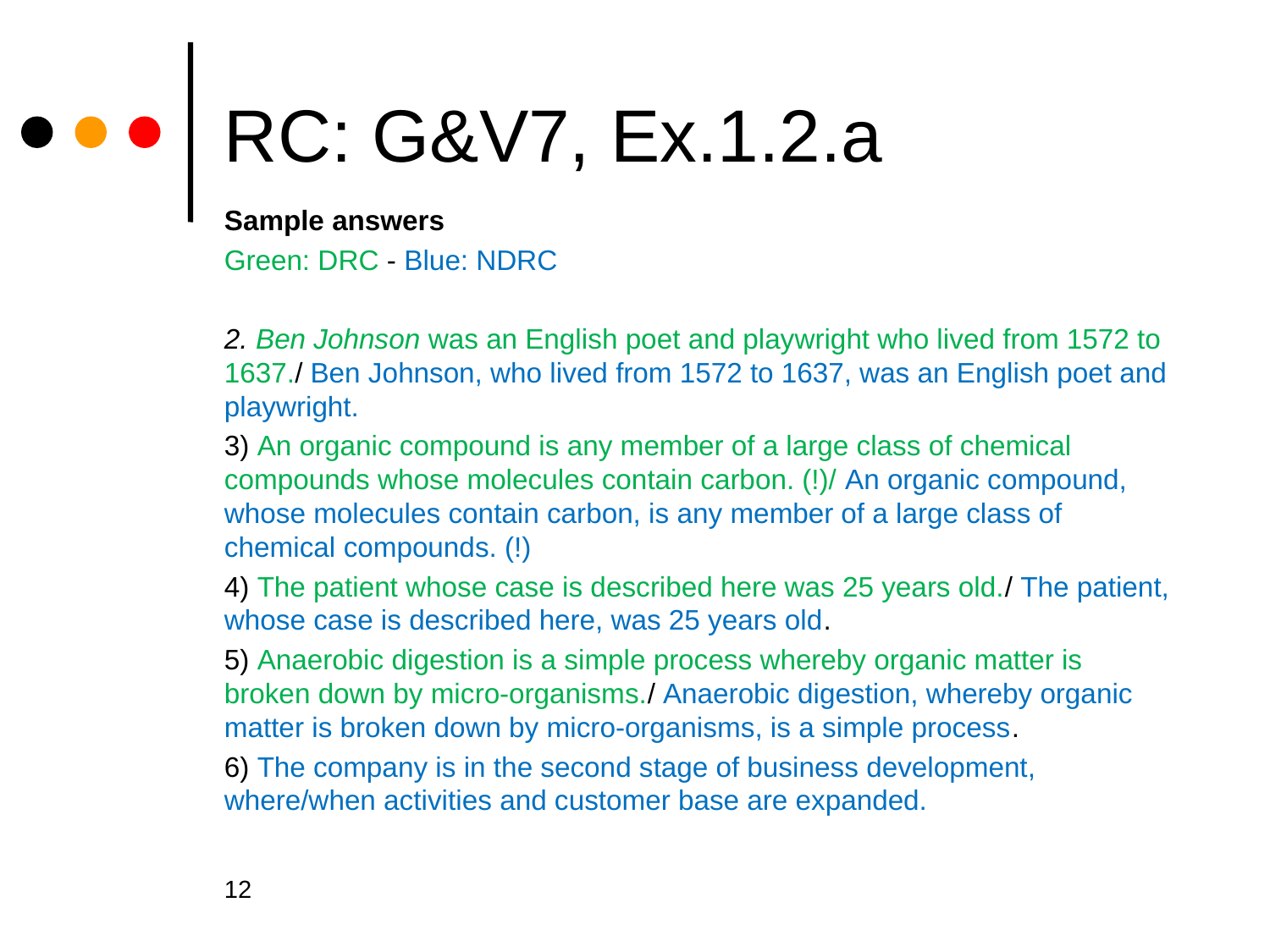

# RC: G&V7, Ex.1.2.a
Sample answers
Green: DRC - Blue: NDRC

2. Ben Johnson was an English poet and playwright who lived from 1572 to 1637./ Ben Johnson, who lived from 1572 to 1637, was an English poet and playwright.
3) An organic compound is any member of a large class of chemical compounds whose molecules contain carbon. (!)/ An organic compound, whose molecules contain carbon, is any member of a large class of chemical compounds. (!)
4) The patient whose case is described here was 25 years old./ The patient, whose case is described here, was 25 years old.
5) Anaerobic digestion is a simple process whereby organic matter is broken down by micro-organisms./ Anaerobic digestion, whereby organic matter is broken down by micro-organisms, is a simple process.
6) The company is in the second stage of business development, where/when activities and customer base are expanded.

12